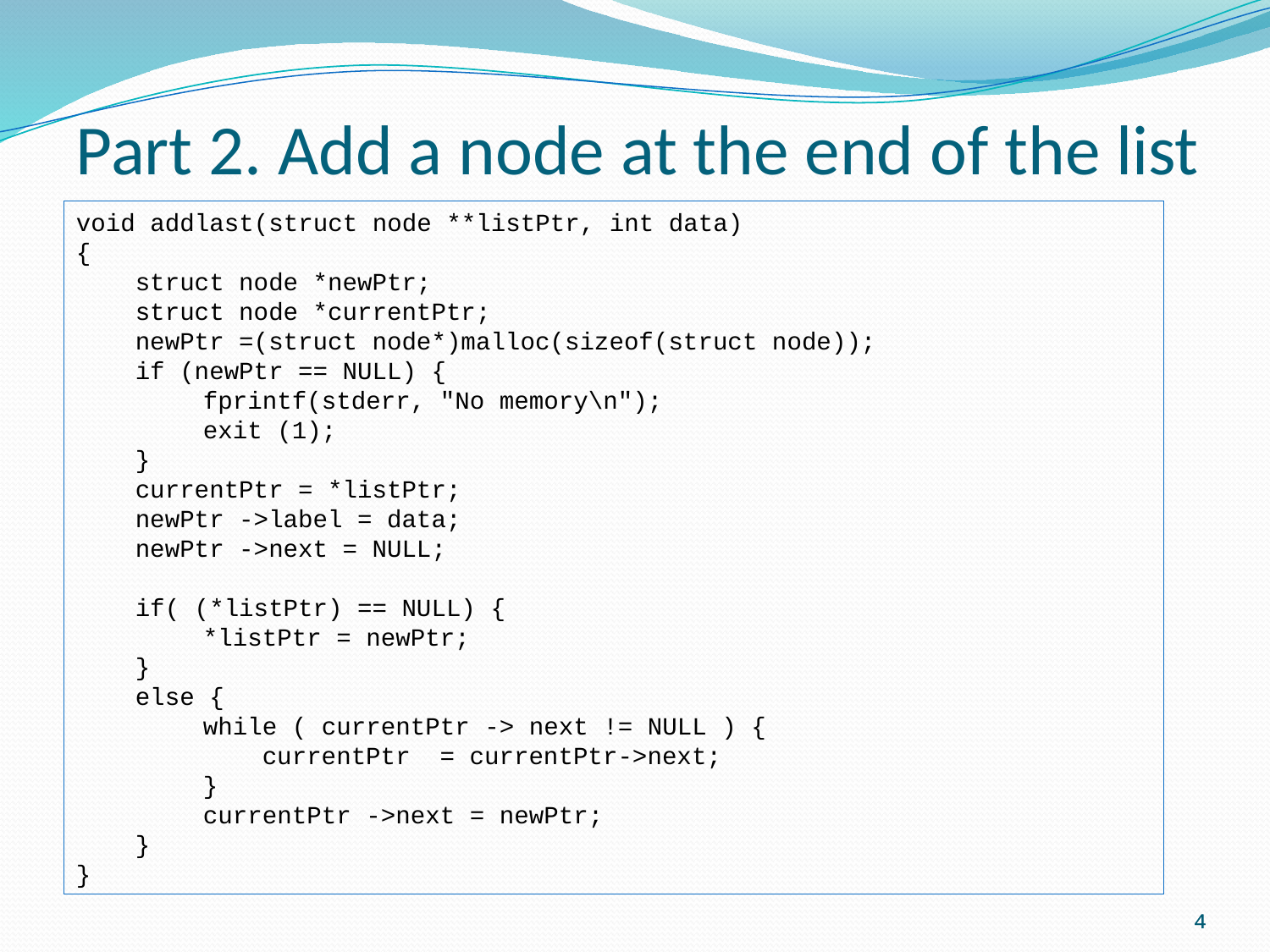

Part 2. Add a node at the end of the list
void addlast(struct node **listPtr, int data)
{
    struct node *newPtr;
    struct node *currentPtr;
    newPtr =(struct node*)malloc(sizeof(struct node));
    if (newPtr == NULL) {
	fprintf(stderr, "No memory\n");
	exit (1);
    }
    currentPtr = *listPtr;
    newPtr ->label = data;
    newPtr ->next = NULL;

    if( (*listPtr) == NULL) {
	*listPtr = newPtr;
    }
    else {
	while ( currentPtr -> next != NULL ) {
	    currentPtr  = currentPtr->next;
	}
	currentPtr ->next = newPtr;
    }
}
4
4